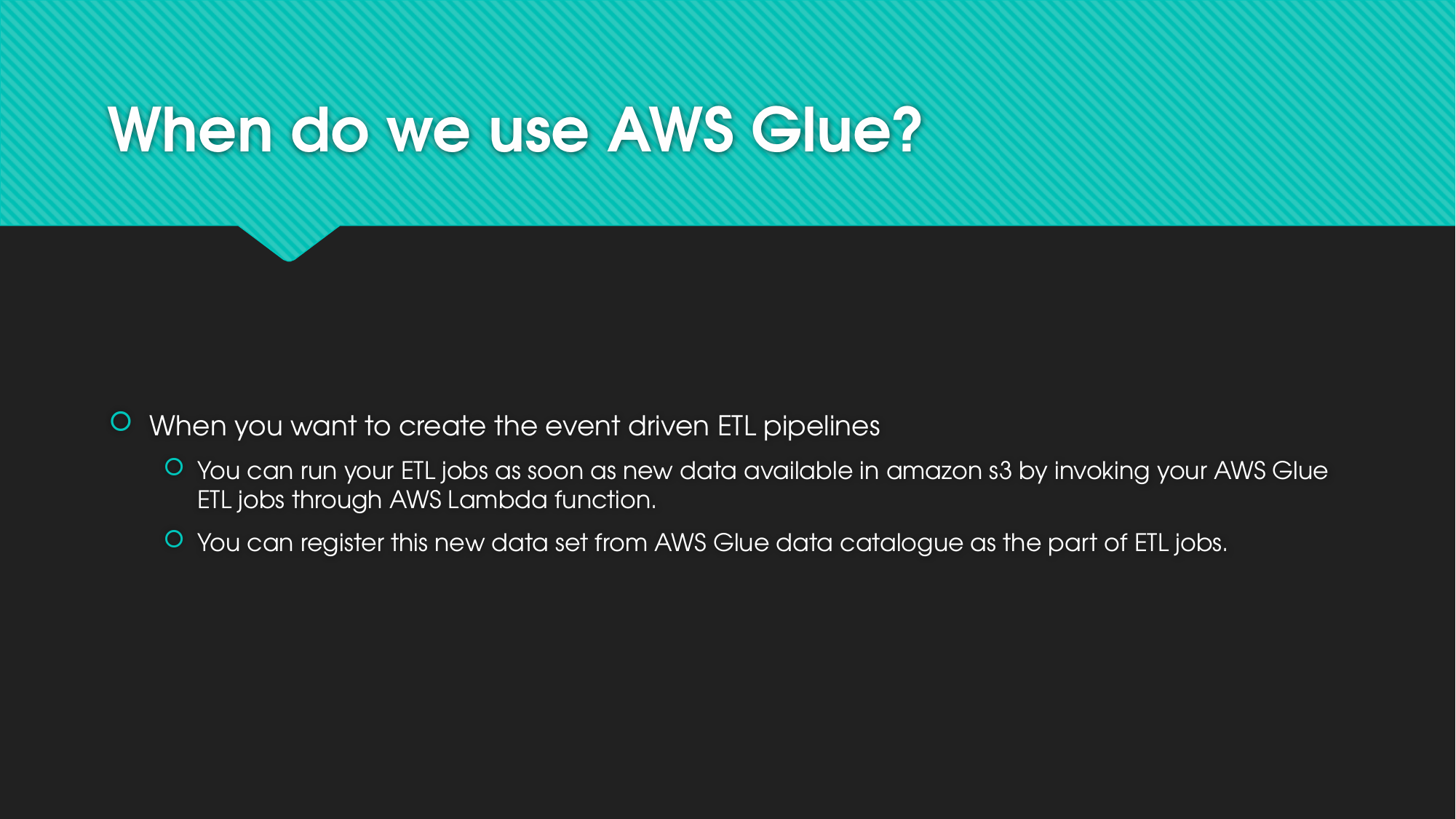

# When do we use AWS Glue?
When you want to create the event driven ETL pipelines
You can run your ETL jobs as soon as new data available in amazon s3 by invoking your AWS Glue ETL jobs through AWS Lambda function.
You can register this new data set from AWS Glue data catalogue as the part of ETL jobs.